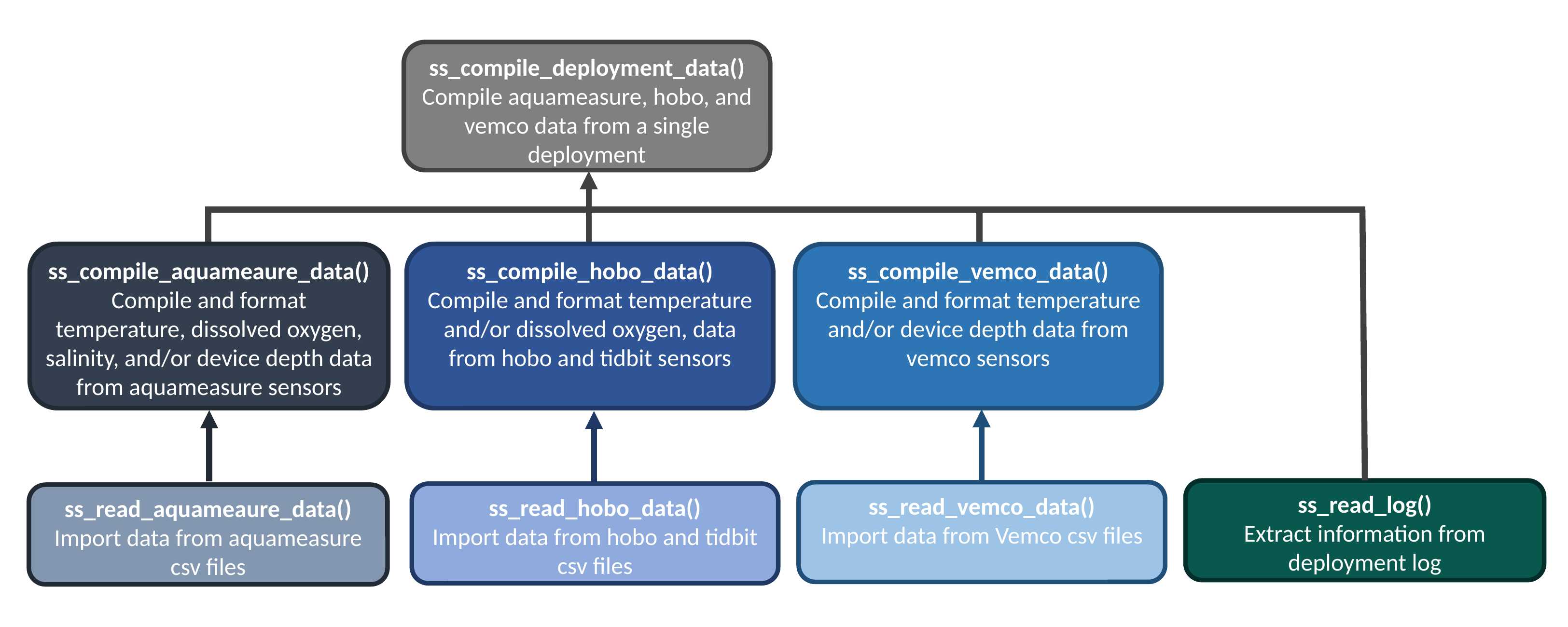

ss_compile_deployment_data()
Compile aquameasure, hobo, and vemco data from a single deployment
ss_compile_aquameaure_data()
Compile and format temperature, dissolved oxygen, salinity, and/or device depth data from aquameasure sensors
ss_compile_hobo_data()
Compile and format temperature and/or dissolved oxygen, data from hobo and tidbit sensors
ss_compile_vemco_data()
Compile and format temperature and/or device depth data from vemco sensors
ss_read_log()
Extract information from deployment log
ss_read_vemco_data()
Import data from Vemco csv files
ss_read_hobo_data()
Import data from hobo and tidbit csv files
ss_read_aquameaure_data()
Import data from aquameasure csv files